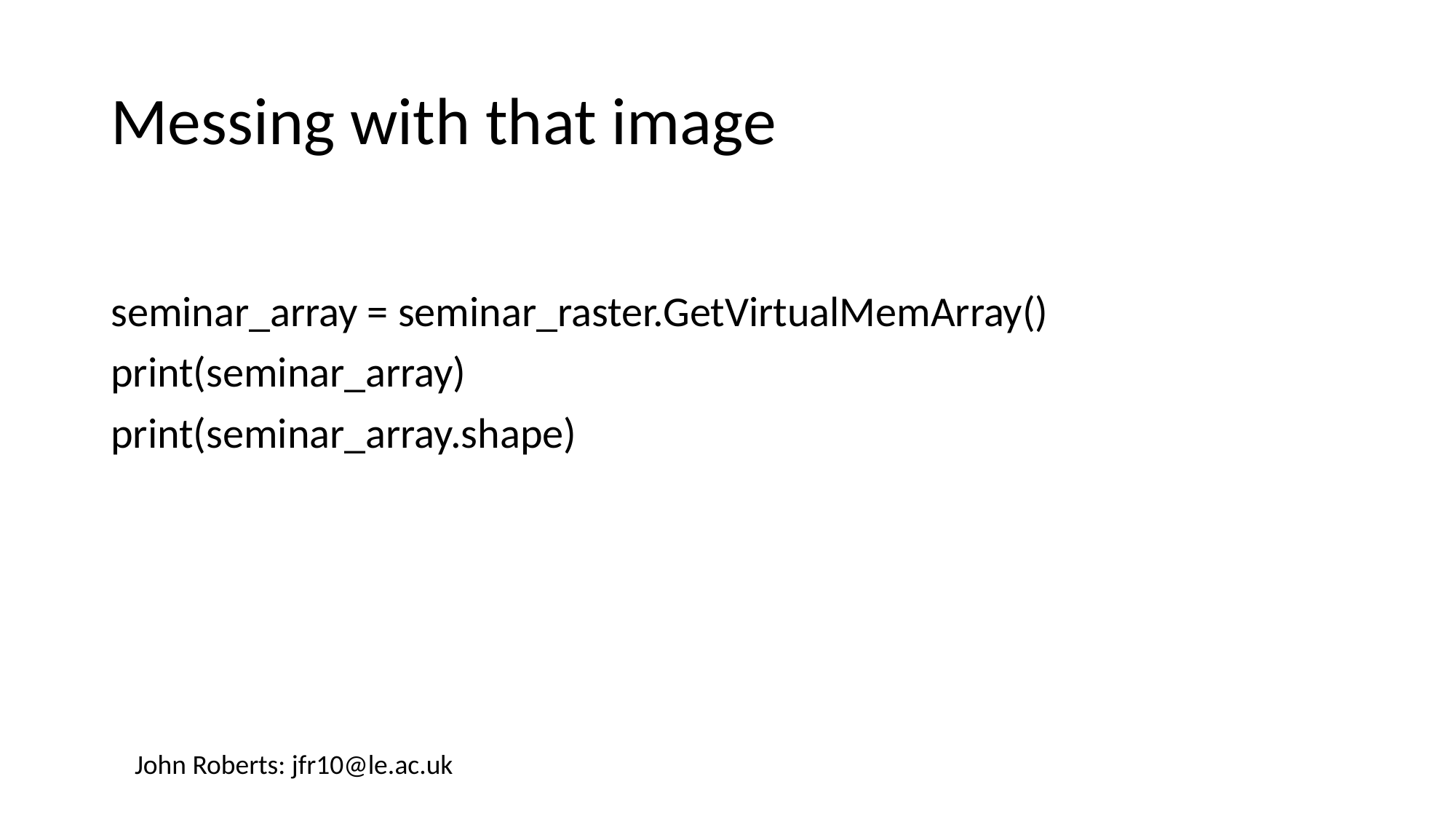

# Messing with that image

seminar_array = seminar_raster.GetVirtualMemArray()
print(seminar_array)
print(seminar_array.shape)
John Roberts: jfr10@le.ac.uk